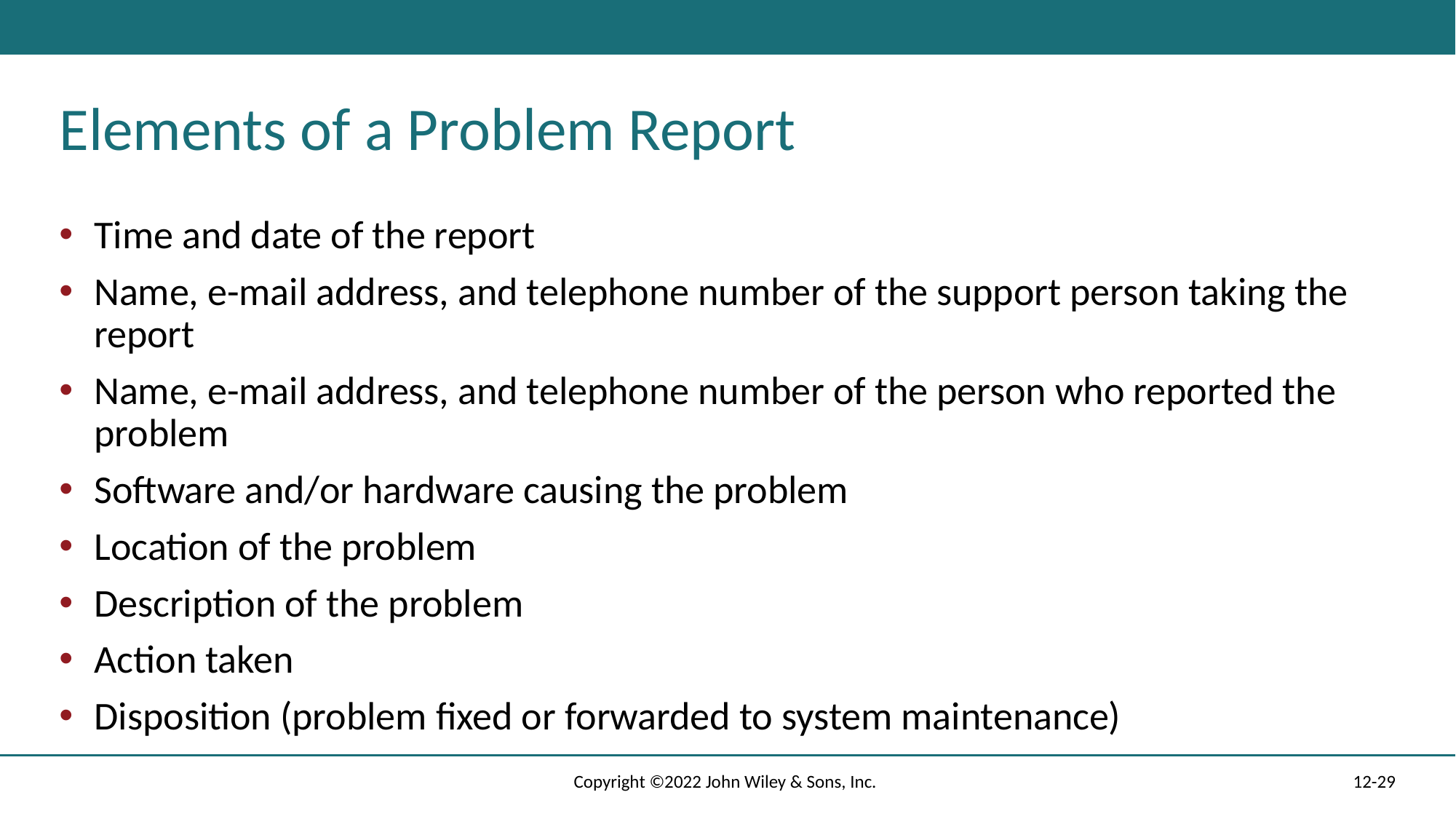

# Elements of a Problem Report
Time and date of the report
Name, e-mail address, and telephone number of the support person taking the report
Name, e-mail address, and telephone number of the person who reported the problem
Software and/or hardware causing the problem
Location of the problem
Description of the problem
Action taken
Disposition (problem fixed or forwarded to system maintenance)
Copyright ©2022 John Wiley & Sons, Inc.
12-29